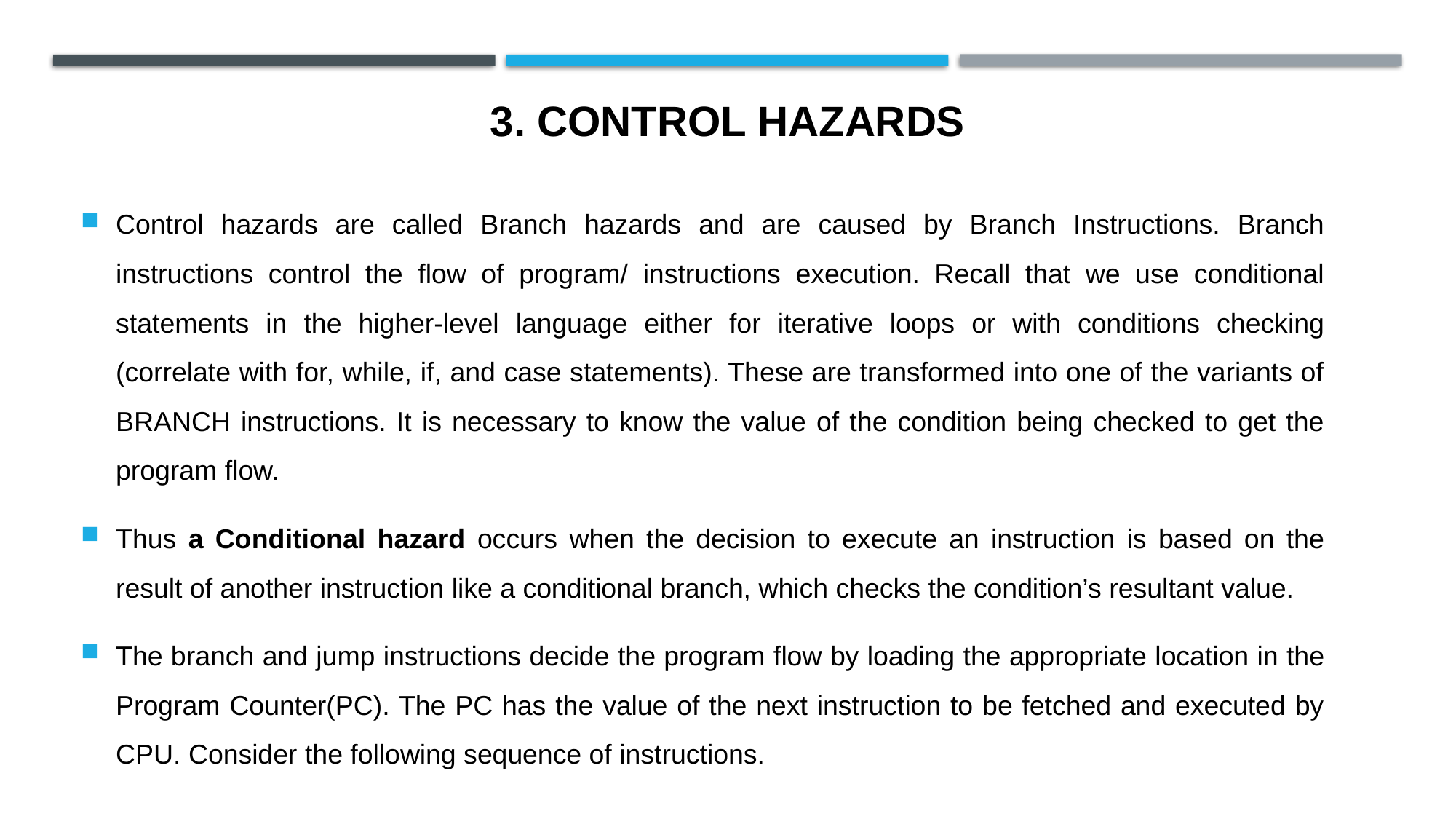

# 3. Control hazards
Control hazards are called Branch hazards and are caused by Branch Instructions. Branch instructions control the flow of program/ instructions execution. Recall that we use conditional statements in the higher-level language either for iterative loops or with conditions checking (correlate with for, while, if, and case statements). These are transformed into one of the variants of BRANCH instructions. It is necessary to know the value of the condition being checked to get the program flow.
Thus a Conditional hazard occurs when the decision to execute an instruction is based on the result of another instruction like a conditional branch, which checks the condition’s resultant value.
The branch and jump instructions decide the program flow by loading the appropriate location in the Program Counter(PC). The PC has the value of the next instruction to be fetched and executed by CPU. Consider the following sequence of instructions.